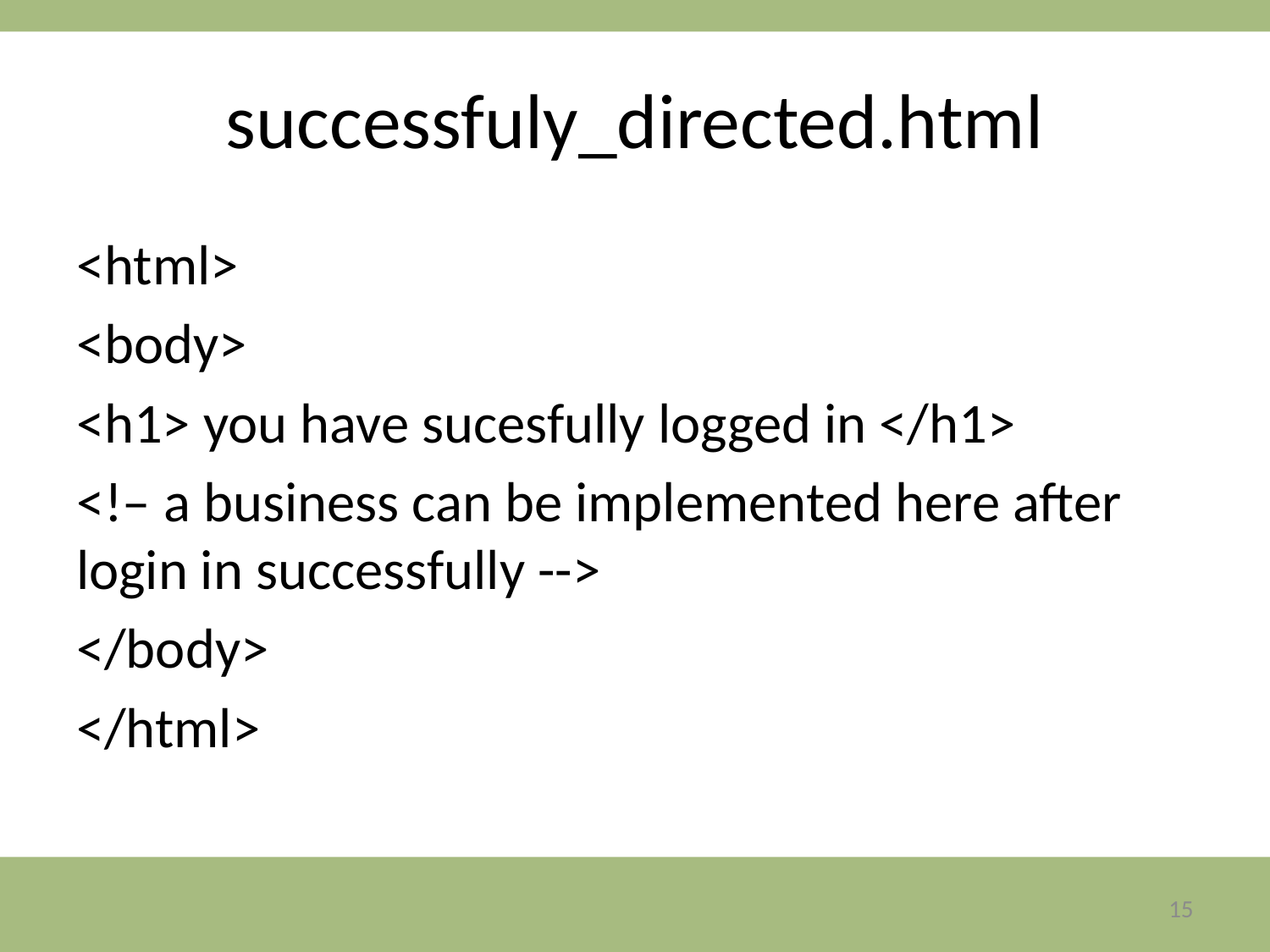

# successfuly_directed.html
<html>
<body>
<h1> you have sucesfully logged in </h1>
<!– a business can be implemented here after login in successfully -->
</body>
</html>
15